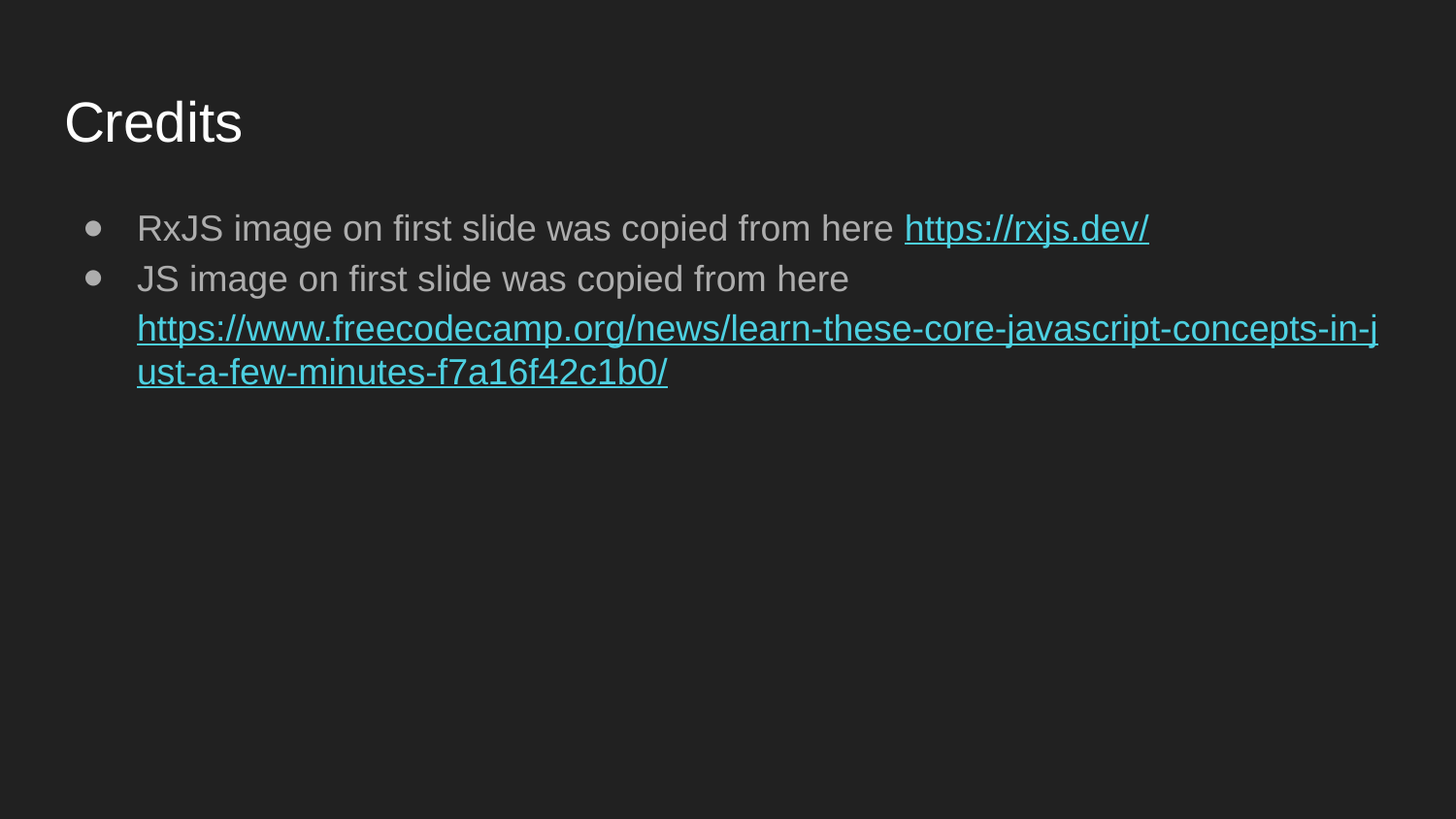

# Credits
RxJS image on first slide was copied from here https://rxjs.dev/
JS image on first slide was copied from here https://www.freecodecamp.org/news/learn-these-core-javascript-concepts-in-just-a-few-minutes-f7a16f42c1b0/